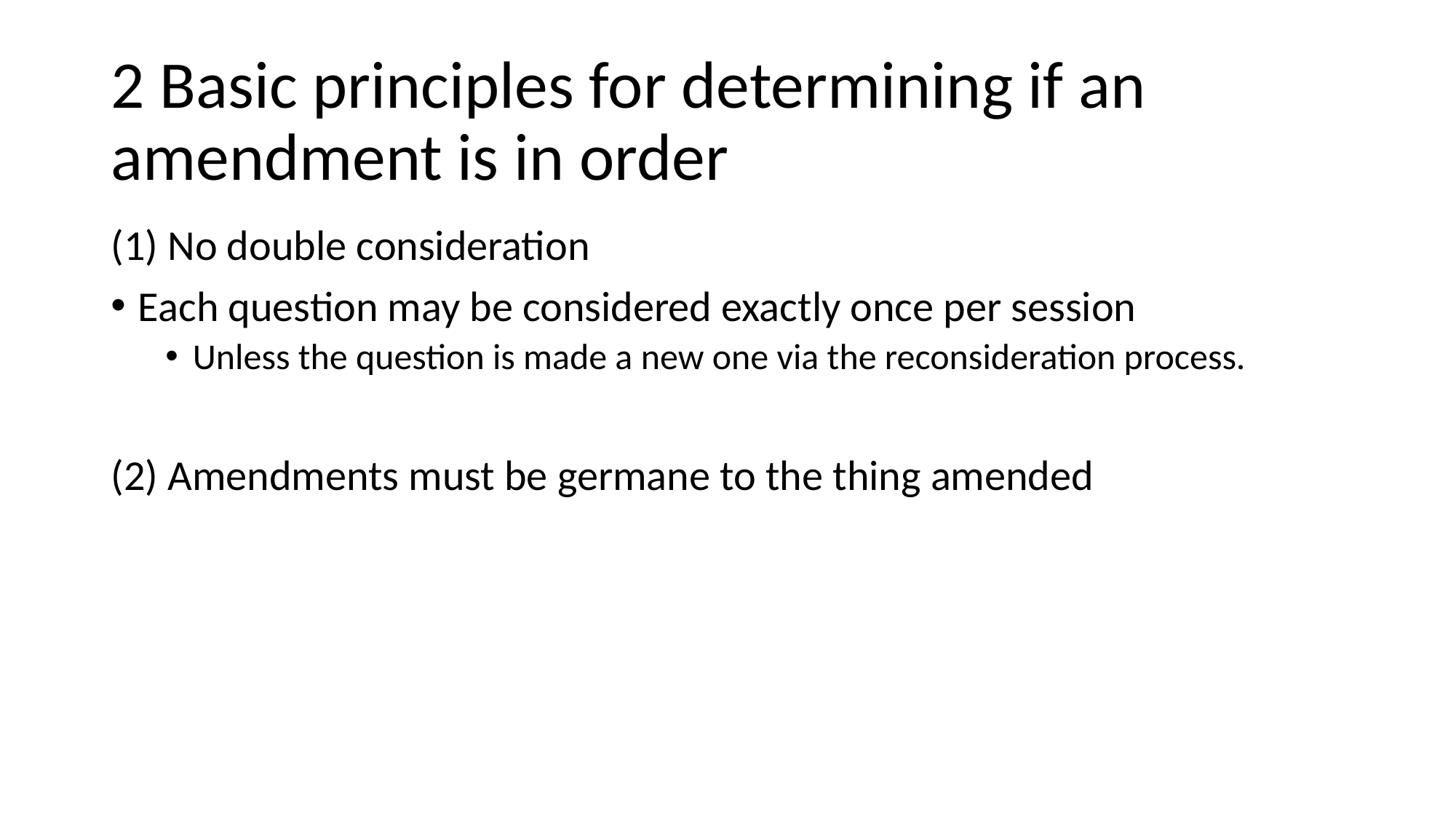

# 2 Basic principles for determining if an amendment is in order
(1) No double consideration
Each question may be considered exactly once per session
Unless the question is made a new one via the reconsideration process.

(2) Amendments must be germane to the thing amended